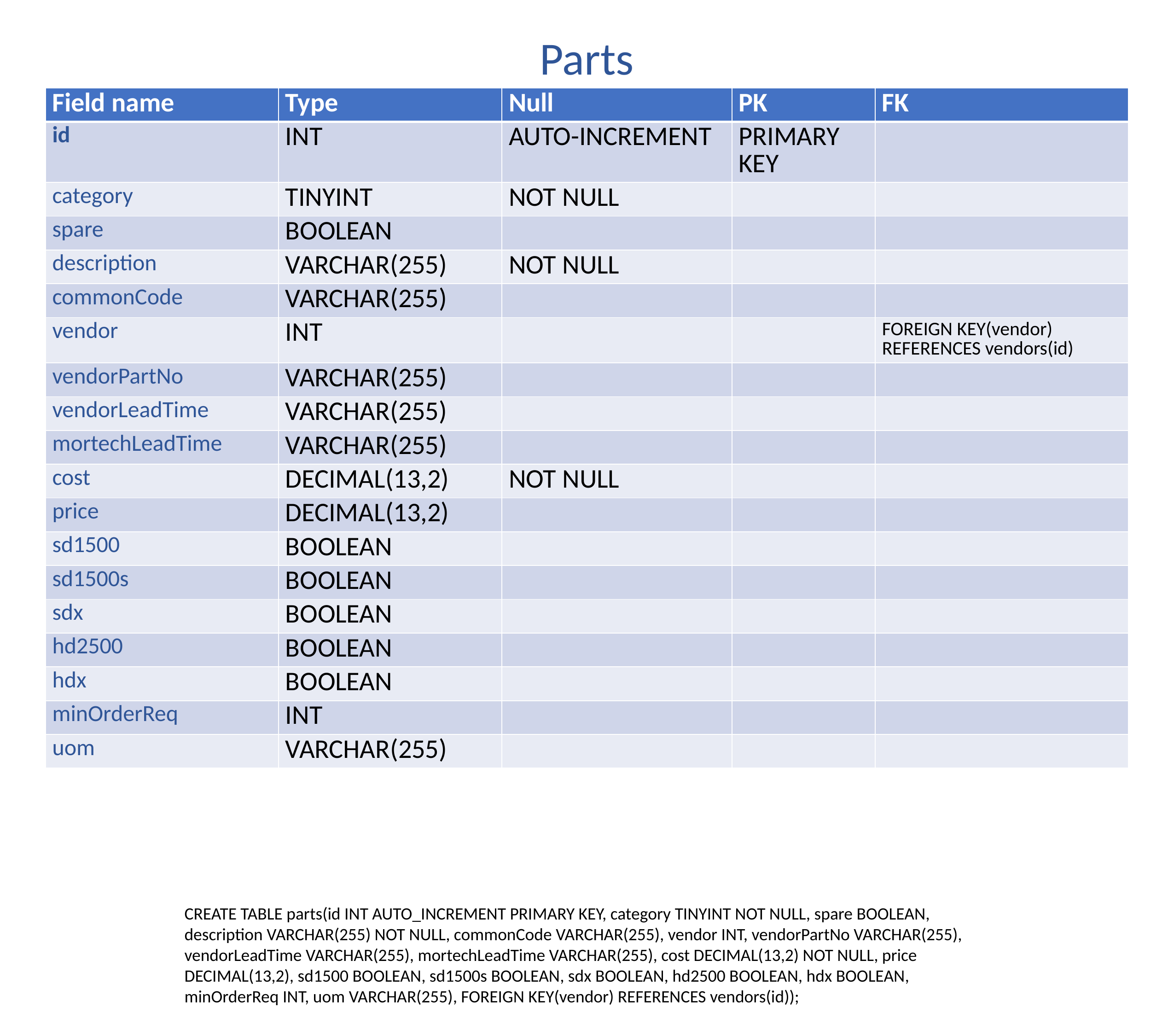

Parts
| Field name | Type | Null | PK | FK |
| --- | --- | --- | --- | --- |
| id | INT | AUTO-INCREMENT | PRIMARY KEY |  |
| category | TINYINT | NOT NULL |  |  |
| spare | BOOLEAN |  |  |  |
| description | VARCHAR(255) | NOT NULL |  |  |
| commonCode | VARCHAR(255) |  |  |  |
| vendor | INT |  |  | FOREIGN KEY(vendor) REFERENCES vendors(id) |
| vendorPartNo | VARCHAR(255) |  |  |  |
| vendorLeadTime | VARCHAR(255) |  |  |  |
| mortechLeadTime | VARCHAR(255) |  |  |  |
| cost | DECIMAL(13,2) | NOT NULL |  |  |
| price | DECIMAL(13,2) |  |  |  |
| sd1500 | BOOLEAN |  |  |  |
| sd1500s | BOOLEAN |  |  |  |
| sdx | BOOLEAN |  |  |  |
| hd2500 | BOOLEAN |  |  |  |
| hdx | BOOLEAN |  |  |  |
| minOrderReq | INT |  |  |  |
| uom | VARCHAR(255) |  |  |  |
CREATE TABLE parts(id INT AUTO_INCREMENT PRIMARY KEY, category TINYINT NOT NULL, spare BOOLEAN, description VARCHAR(255) NOT NULL, commonCode VARCHAR(255), vendor INT, vendorPartNo VARCHAR(255), vendorLeadTime VARCHAR(255), mortechLeadTime VARCHAR(255), cost DECIMAL(13,2) NOT NULL, price DECIMAL(13,2), sd1500 BOOLEAN, sd1500s BOOLEAN, sdx BOOLEAN, hd2500 BOOLEAN, hdx BOOLEAN, minOrderReq INT, uom VARCHAR(255), FOREIGN KEY(vendor) REFERENCES vendors(id));